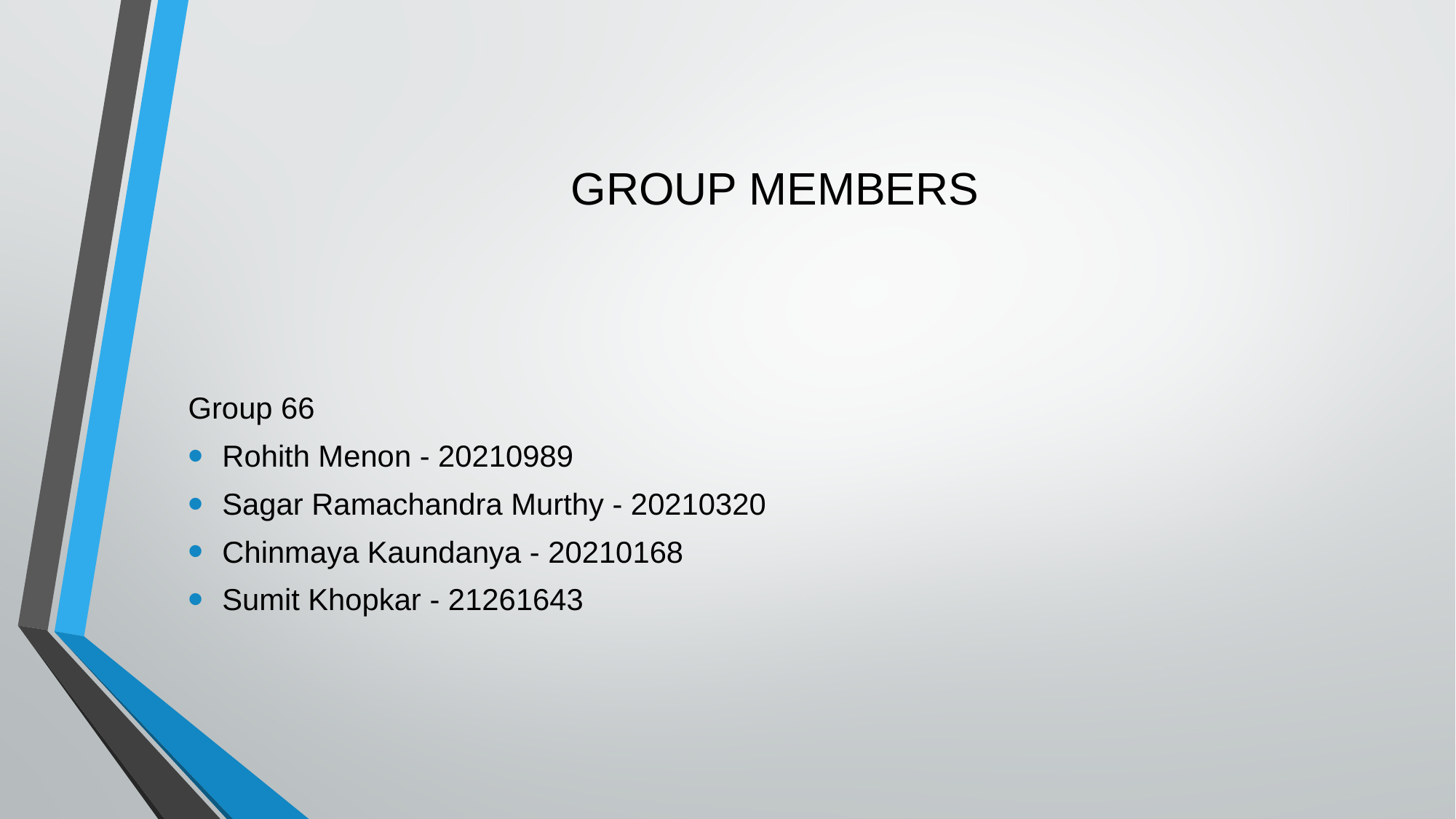

# GROUP MEMBERS
Group 66
Rohith Menon - 20210989
Sagar Ramachandra Murthy - 20210320
Chinmaya Kaundanya - 20210168
Sumit Khopkar - 21261643